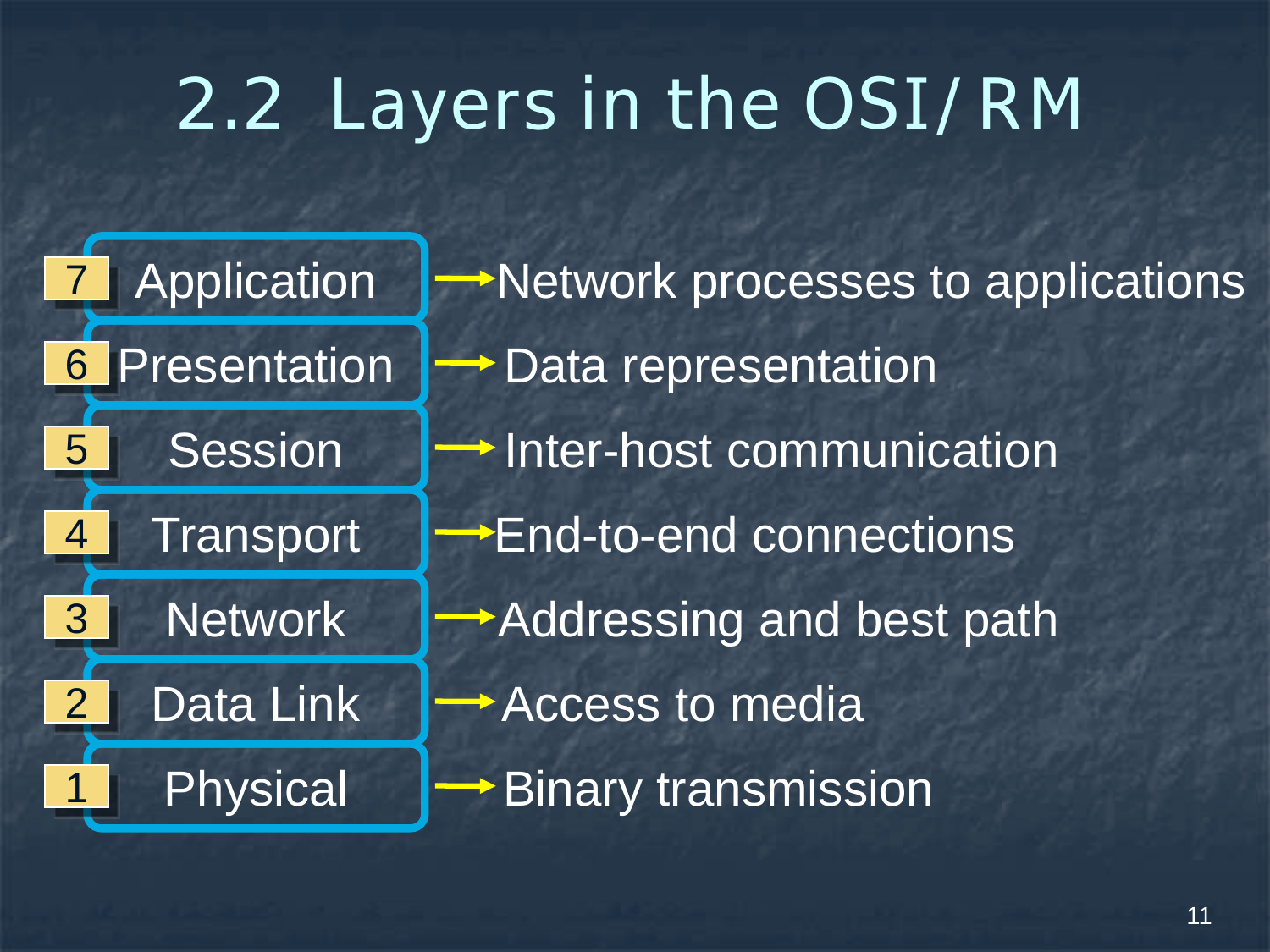

# 2.2  Layers in the OSI/RM
Application
Network processes to applications

7
Presentation
Data representation

6
Session
Inter-host communication

5
Transport
End-to-end connections

4
Network
Addressing and best path

3
Data Link
Access to media

2
Physical
Binary transmission

1
11